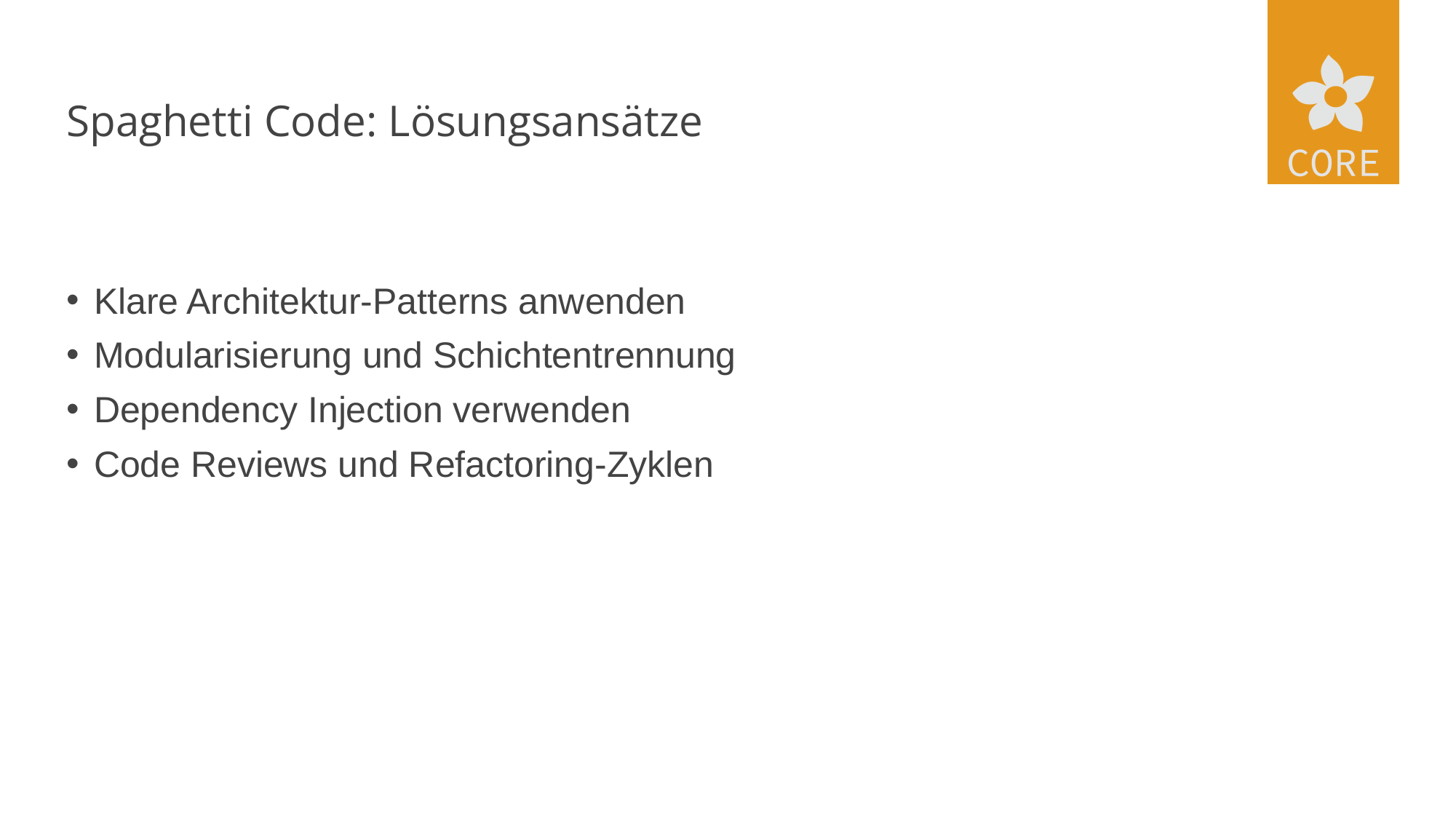

# Spaghetti Code: Lösungsansätze

Klare Architektur-Patterns anwenden
Modularisierung und Schichtentrennung
Dependency Injection verwenden
Code Reviews und Refactoring-Zyklen